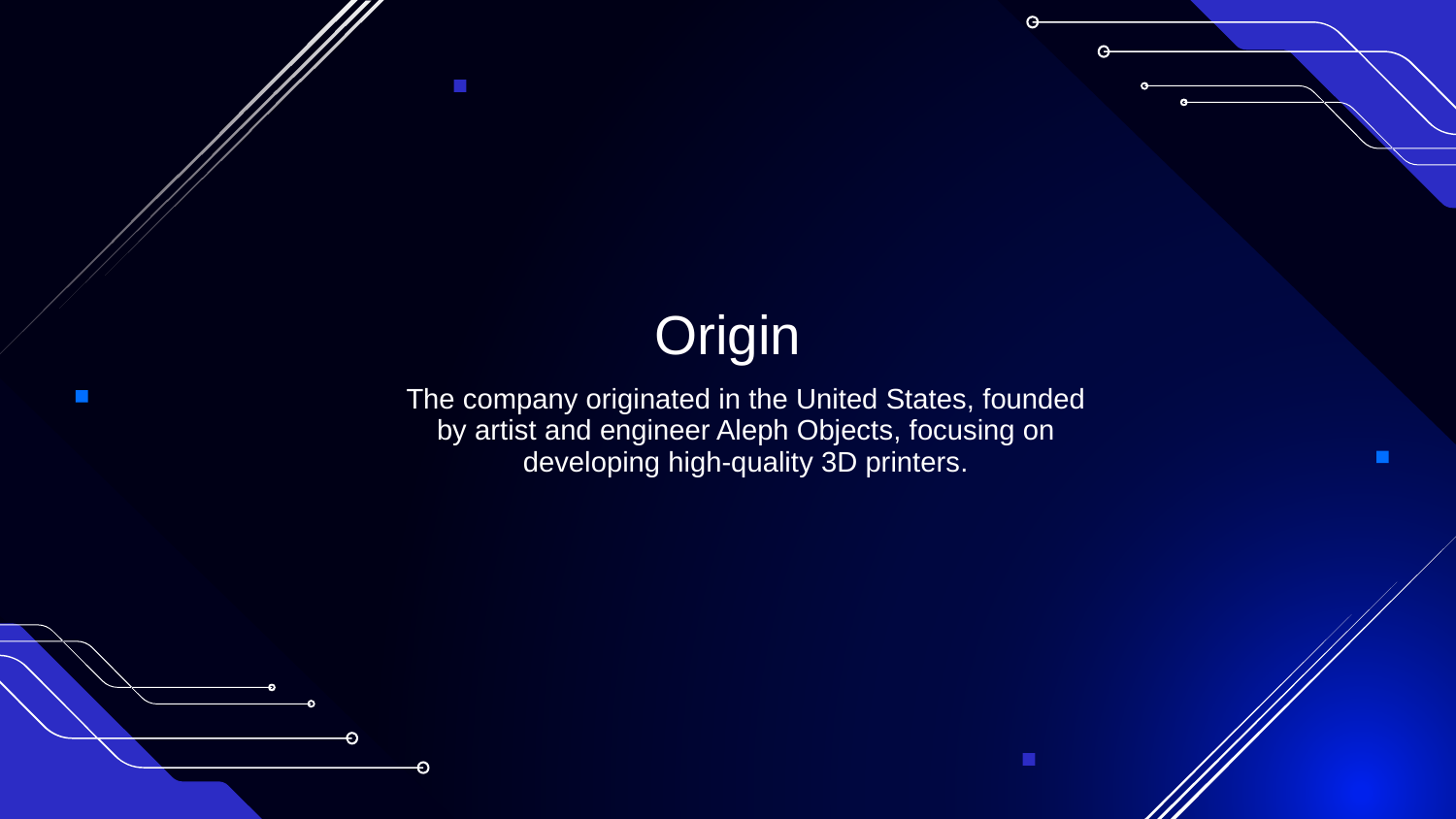

# Origin
The company originated in the United States, founded by artist and engineer Aleph Objects, focusing on developing high-quality 3D printers.